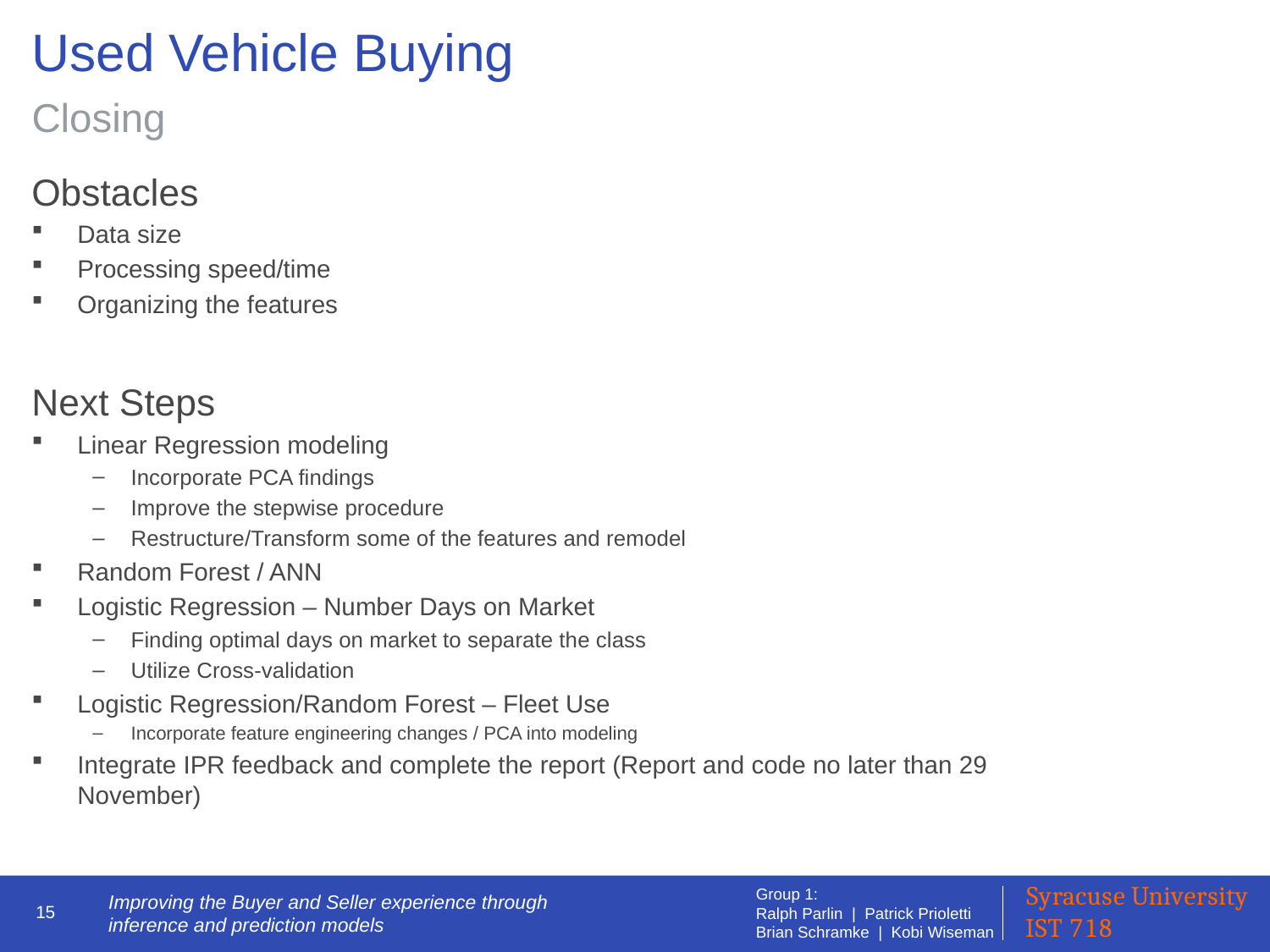

# Used Vehicle Buying
Closing
Obstacles
Data size
Processing speed/time
Organizing the features

Next Steps
Linear Regression modeling
Incorporate PCA findings
Improve the stepwise procedure
Restructure/Transform some of the features and remodel
Random Forest / ANN
Logistic Regression – Number Days on Market
Finding optimal days on market to separate the class
Utilize Cross-validation
Logistic Regression/Random Forest – Fleet Use
Incorporate feature engineering changes / PCA into modeling
Integrate IPR feedback and complete the report (Report and code no later than 29 November)
15